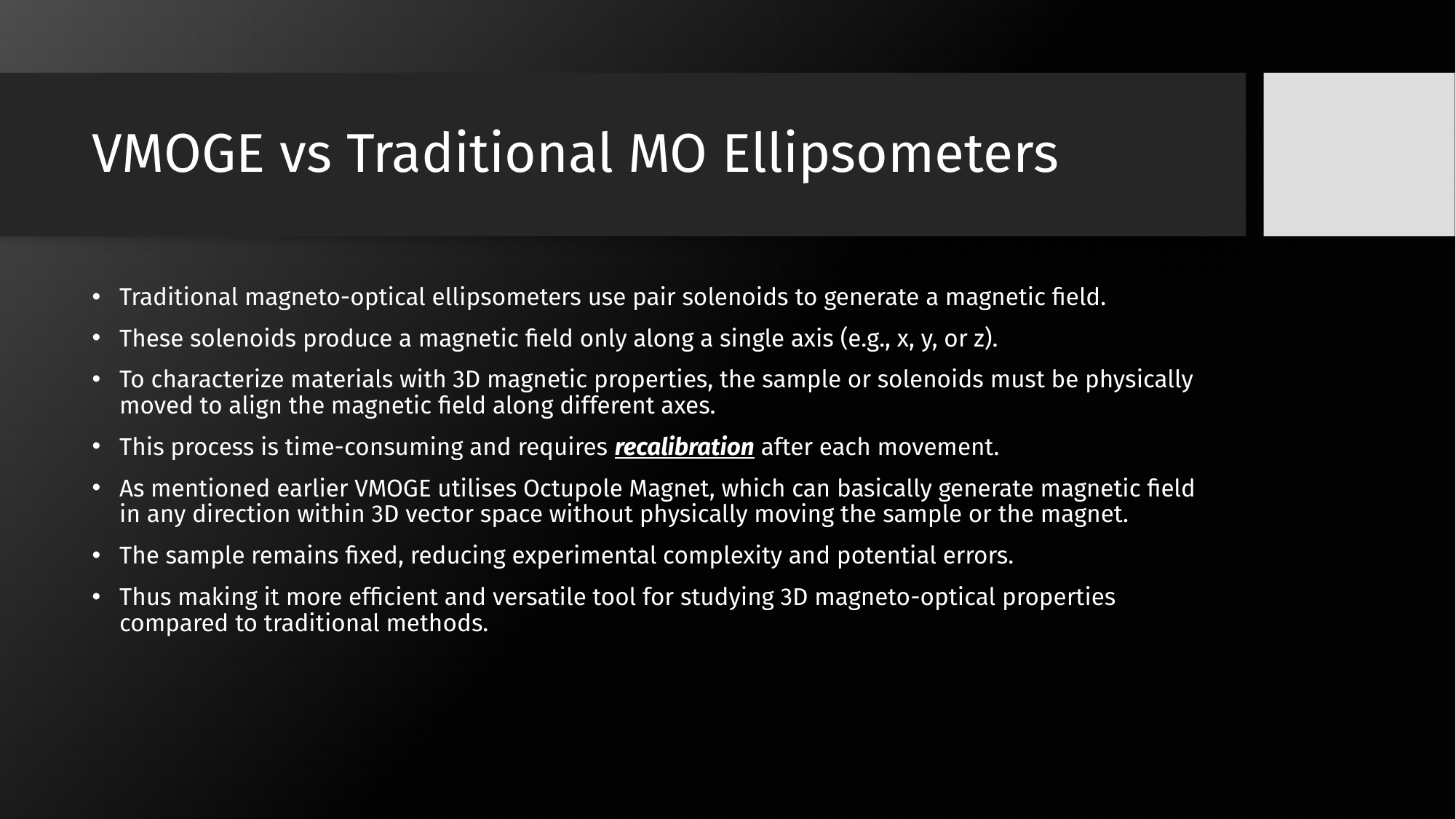

# VMOGE vs Traditional MO Ellipsometers
Traditional magneto-optical ellipsometers use pair solenoids to generate a magnetic field.
These solenoids produce a magnetic field only along a single axis (e.g., x, y, or z).
To characterize materials with 3D magnetic properties, the sample or solenoids must be physically moved to align the magnetic field along different axes.
This process is time-consuming and requires recalibration after each movement.
As mentioned earlier VMOGE utilises Octupole Magnet, which can basically generate magnetic field in any direction within 3D vector space without physically moving the sample or the magnet.
The sample remains fixed, reducing experimental complexity and potential errors.
Thus making it more efficient and versatile tool for studying 3D magneto-optical properties compared to traditional methods.